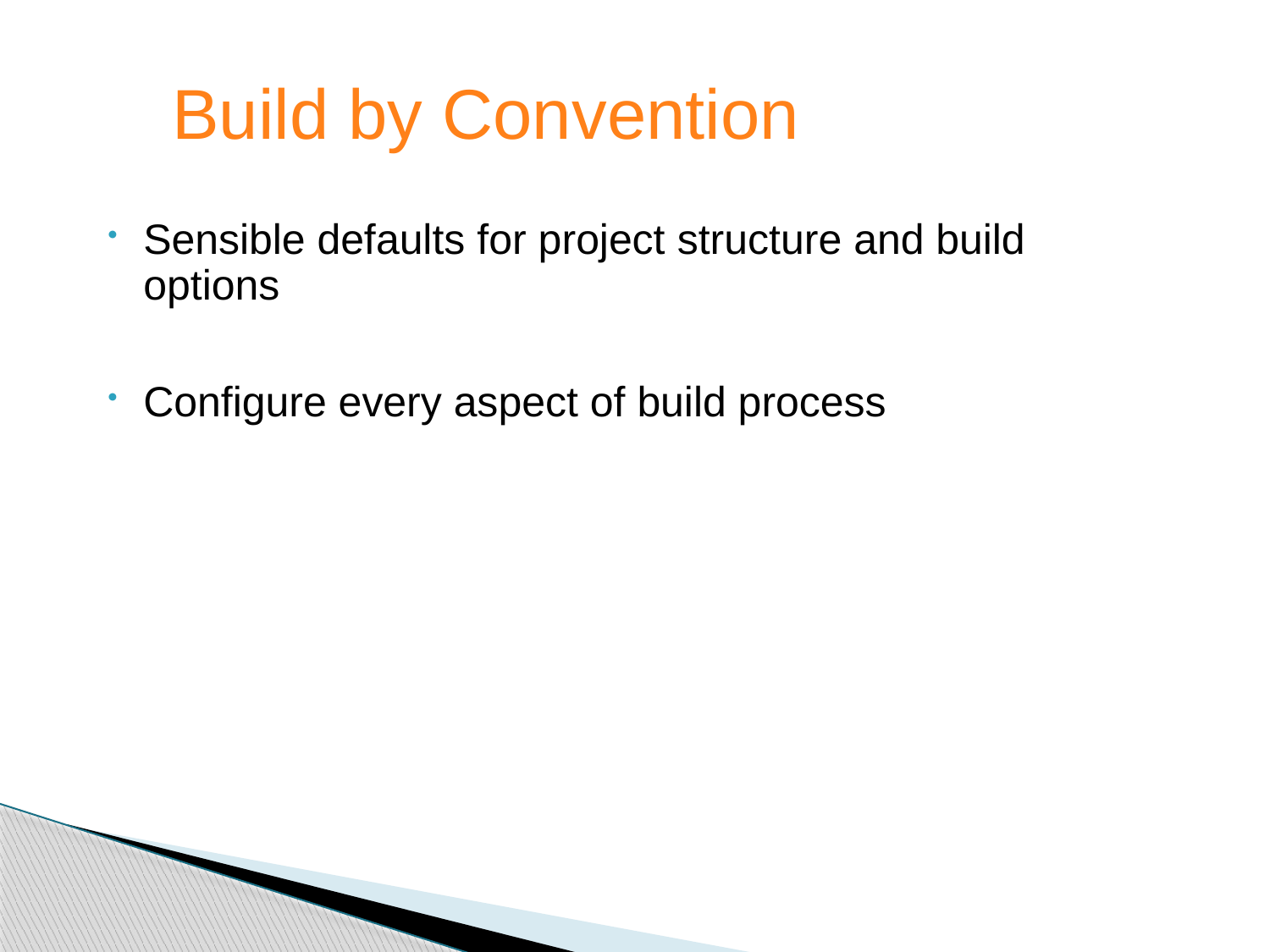

Build by Convention
Sensible defaults for project structure and build options

Configure every aspect of build process